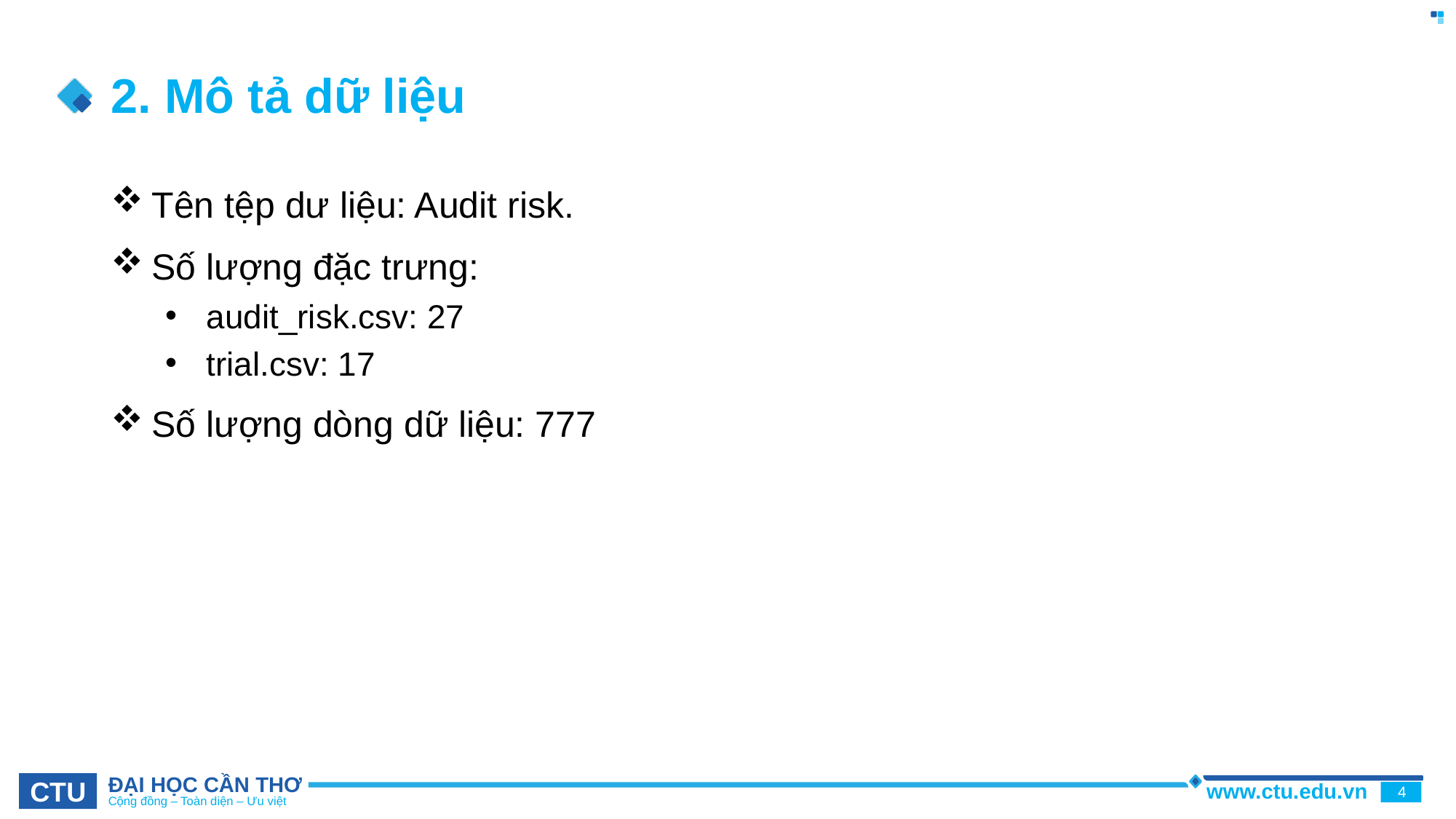

# 2. Mô tả dữ liệu
Tên tệp dư liệu: Audit risk.
Số lượng đặc trưng:
audit_risk.csv: 27
trial.csv: 17
Số lượng dòng dữ liệu: 777